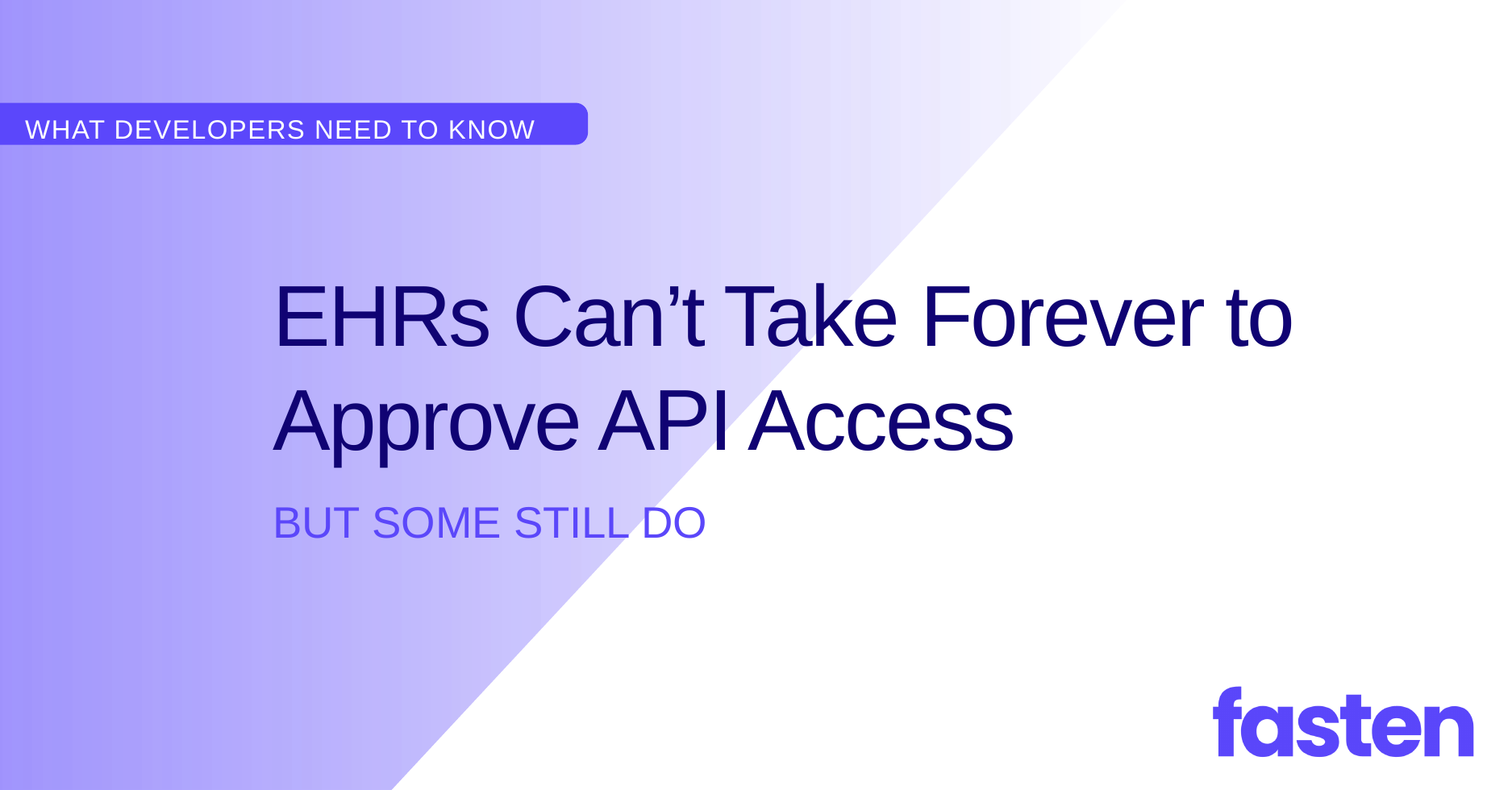

WHAT DEVELOPERS NEED TO KNOW
EHRs Can’t Take Forever to Approve API Access
BUT SOME STILL DO